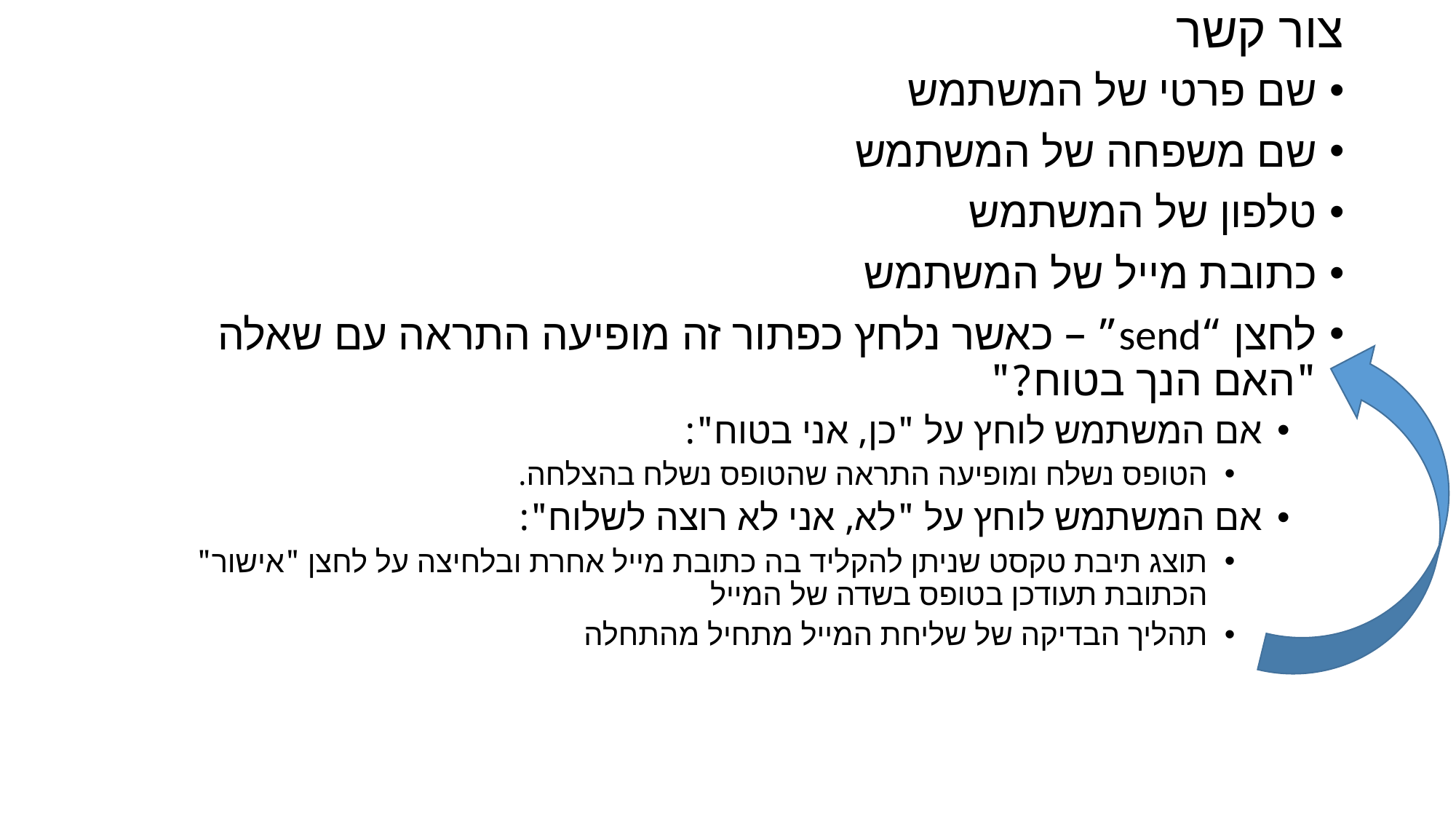

# צור קשר
שם פרטי של המשתמש
שם משפחה של המשתמש
טלפון של המשתמש
כתובת מייל של המשתמש
לחצן “send” – כאשר נלחץ כפתור זה מופיעה התראה עם שאלה "האם הנך בטוח?"
אם המשתמש לוחץ על "כן, אני בטוח":
הטופס נשלח ומופיעה התראה שהטופס נשלח בהצלחה.
אם המשתמש לוחץ על "לא, אני לא רוצה לשלוח":
תוצג תיבת טקסט שניתן להקליד בה כתובת מייל אחרת ובלחיצה על לחצן "אישור" הכתובת תעודכן בטופס בשדה של המייל
תהליך הבדיקה של שליחת המייל מתחיל מהתחלה